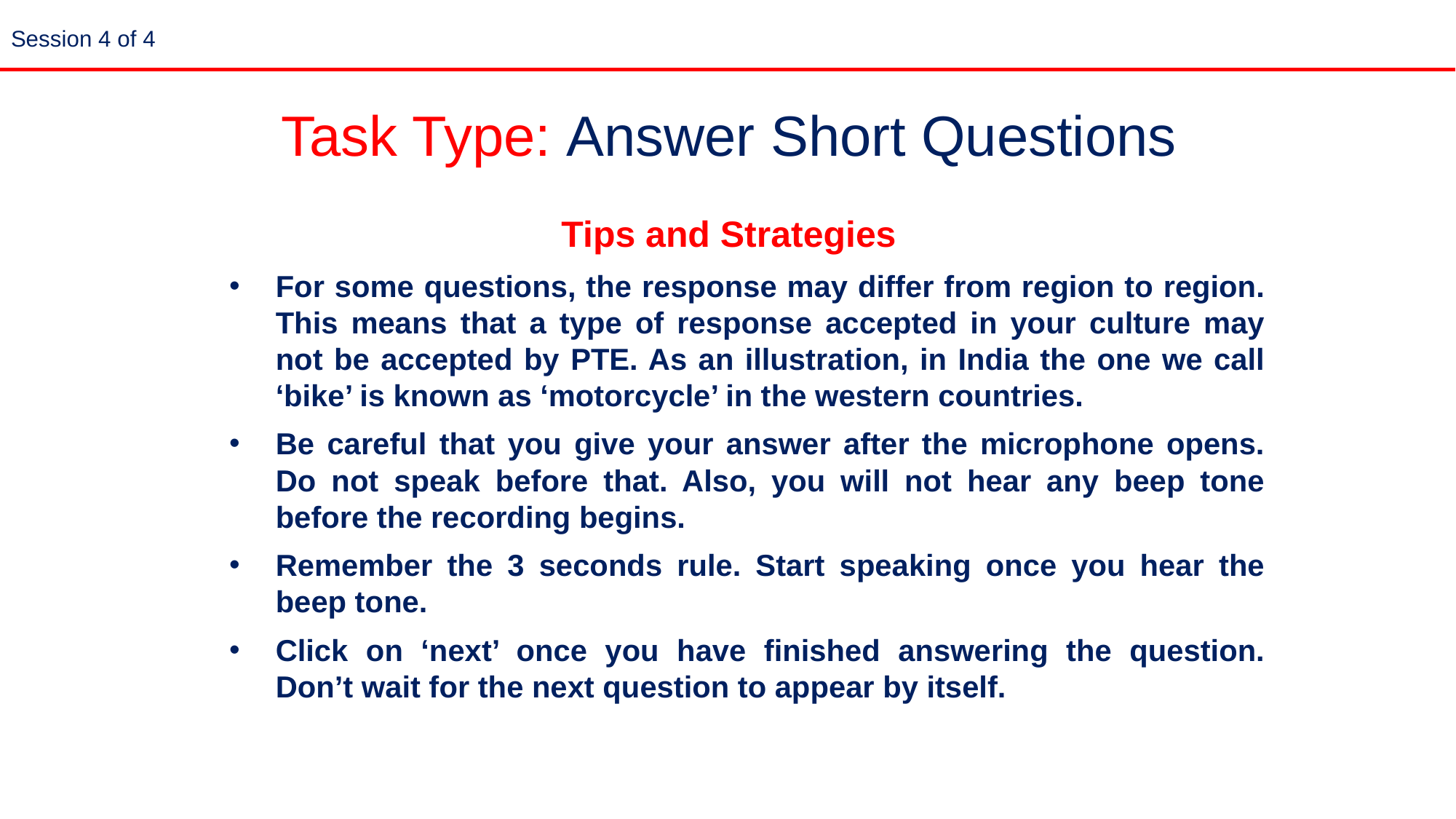

Session 4 of 4
# Task Type: Answer Short Questions
Tips and Strategies

For some questions, the response may differ from region to region. This means that a type of response accepted in your culture may not be accepted by PTE. As an illustration, in India the one we call ‘bike’ is known as ‘motorcycle’ in the western countries.

Be careful that you give your answer after the microphone opens. Do not speak before that. Also, you will not hear any beep tone before the recording begins.

Remember the 3 seconds rule. Start speaking once you hear the beep tone.

Click on ‘next’ once you have finished answering the question. Don’t wait for the next question to appear by itself.